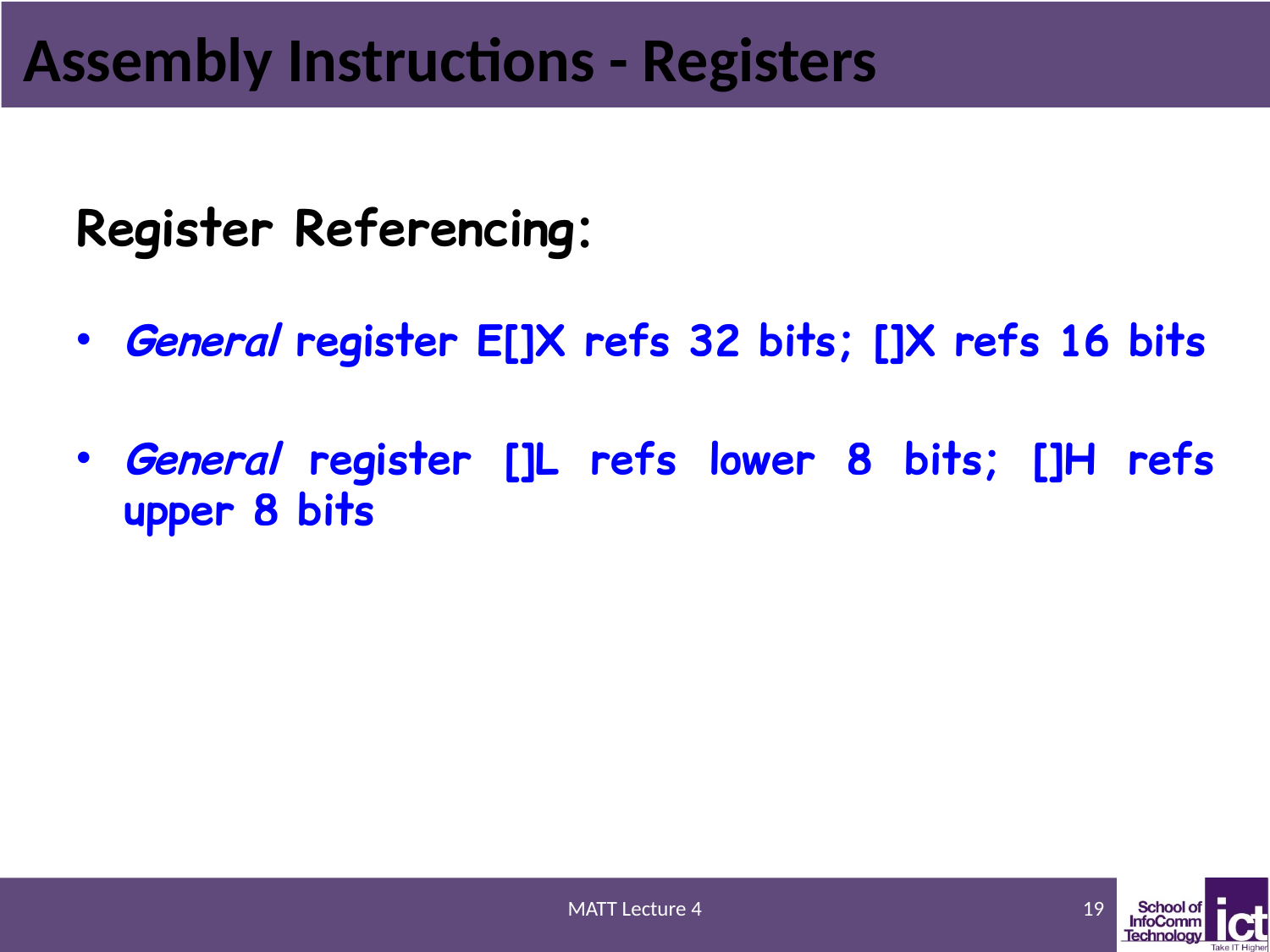

# Assembly Instructions - Registers
Register Referencing:
General register E[]X refs 32 bits; []X refs 16 bits

General register []L refs lower 8 bits; []H refs upper 8 bits

MATT Lecture 4
19